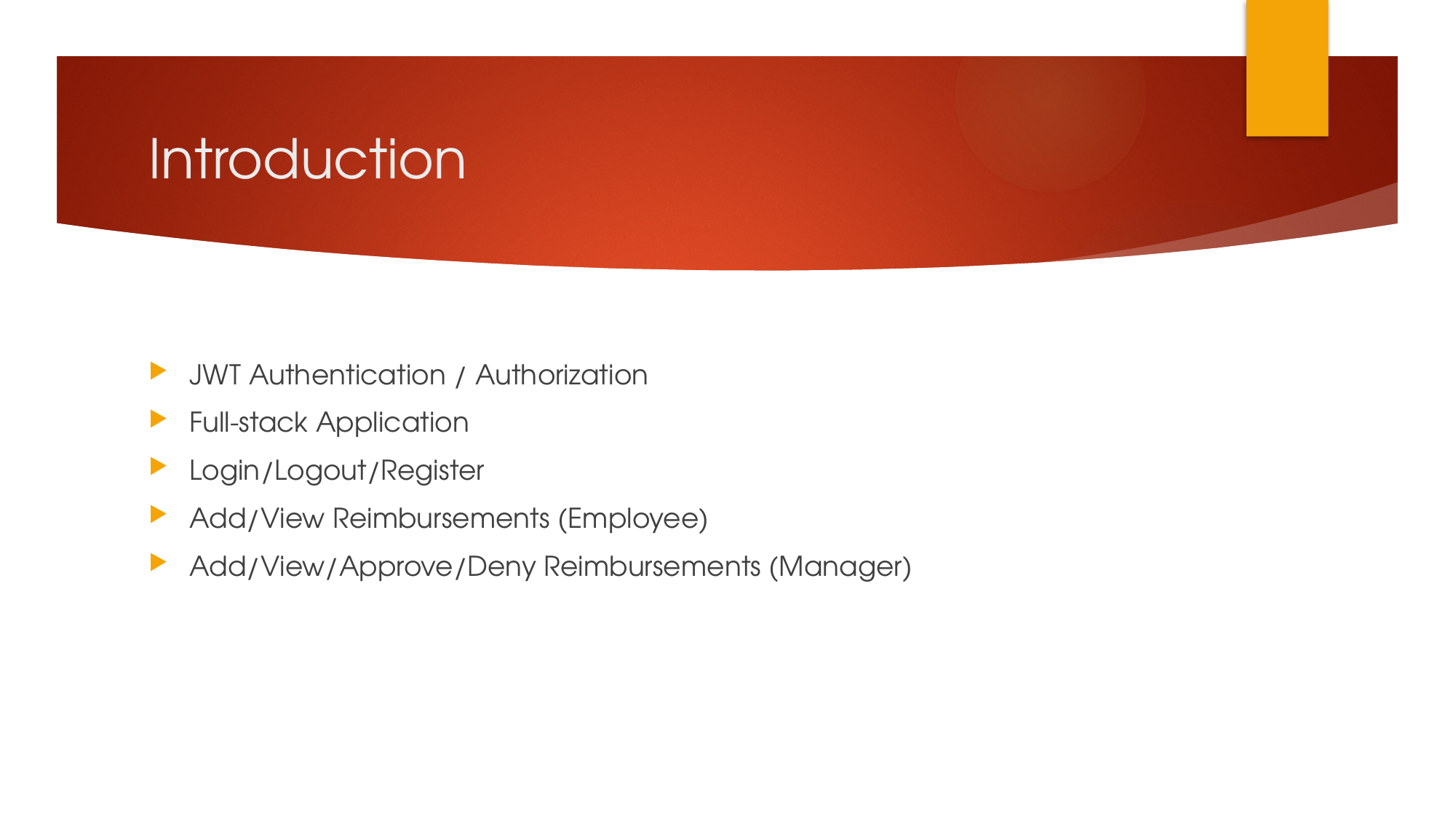

# Introduction
JWT Authentication / Authorization
Full-stack Application
Login/Logout/Register
Add/View Reimbursements (Employee)
Add/View/Approve/Deny Reimbursements (Manager)